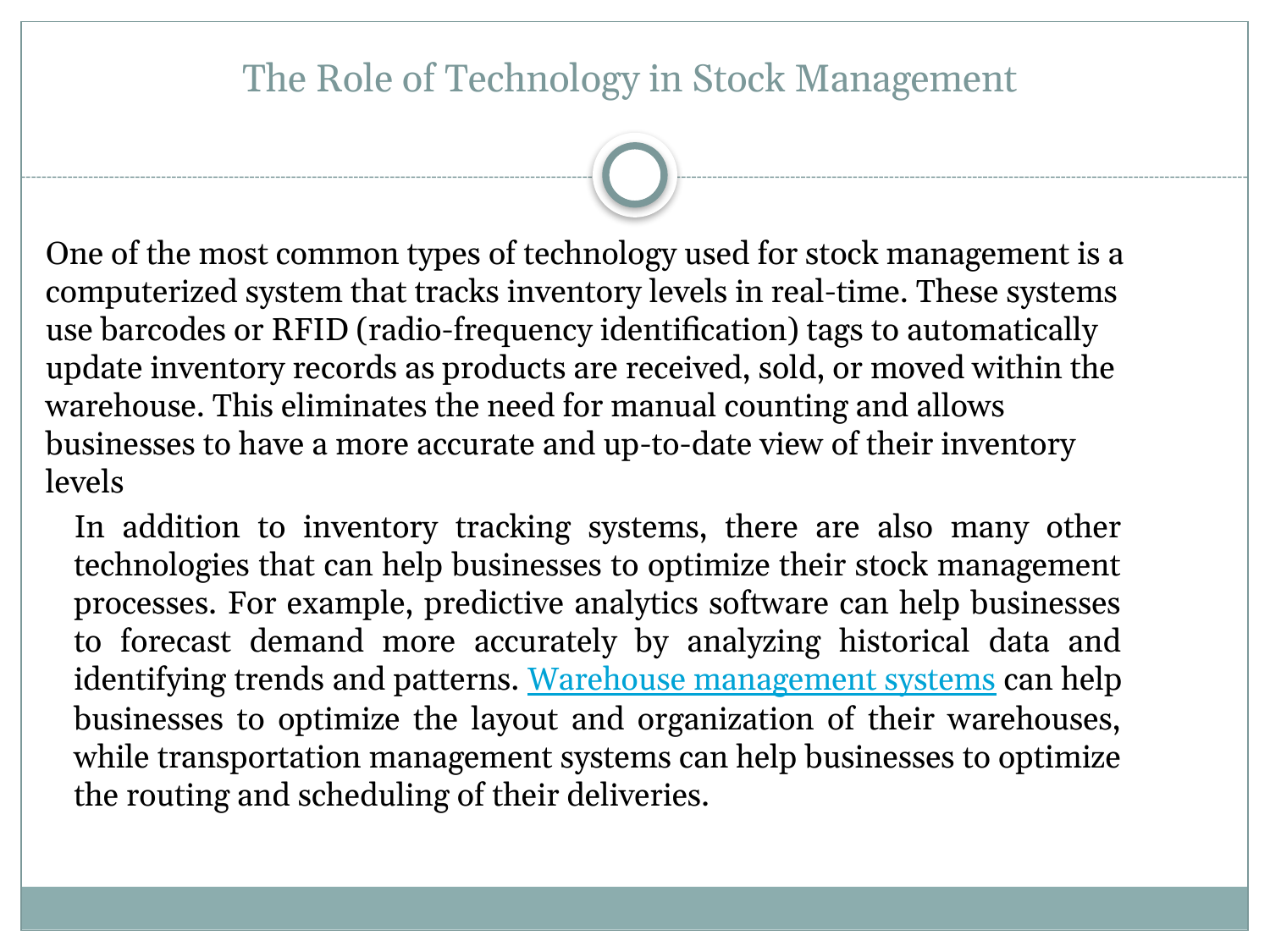

# The Role of Technology in Stock Management
One of the most common types of technology used for stock management is a computerized system that tracks inventory levels in real-time. These systems use barcodes or RFID (radio-frequency identification) tags to automatically update inventory records as products are received, sold, or moved within the warehouse. This eliminates the need for manual counting and allows businesses to have a more accurate and up-to-date view of their inventory levels
In addition to inventory tracking systems, there are also many other technologies that can help businesses to optimize their stock management processes. For example, predictive analytics software can help businesses to forecast demand more accurately by analyzing historical data and identifying trends and patterns. Warehouse management systems can help businesses to optimize the layout and organization of their warehouses, while transportation management systems can help businesses to optimize the routing and scheduling of their deliveries.